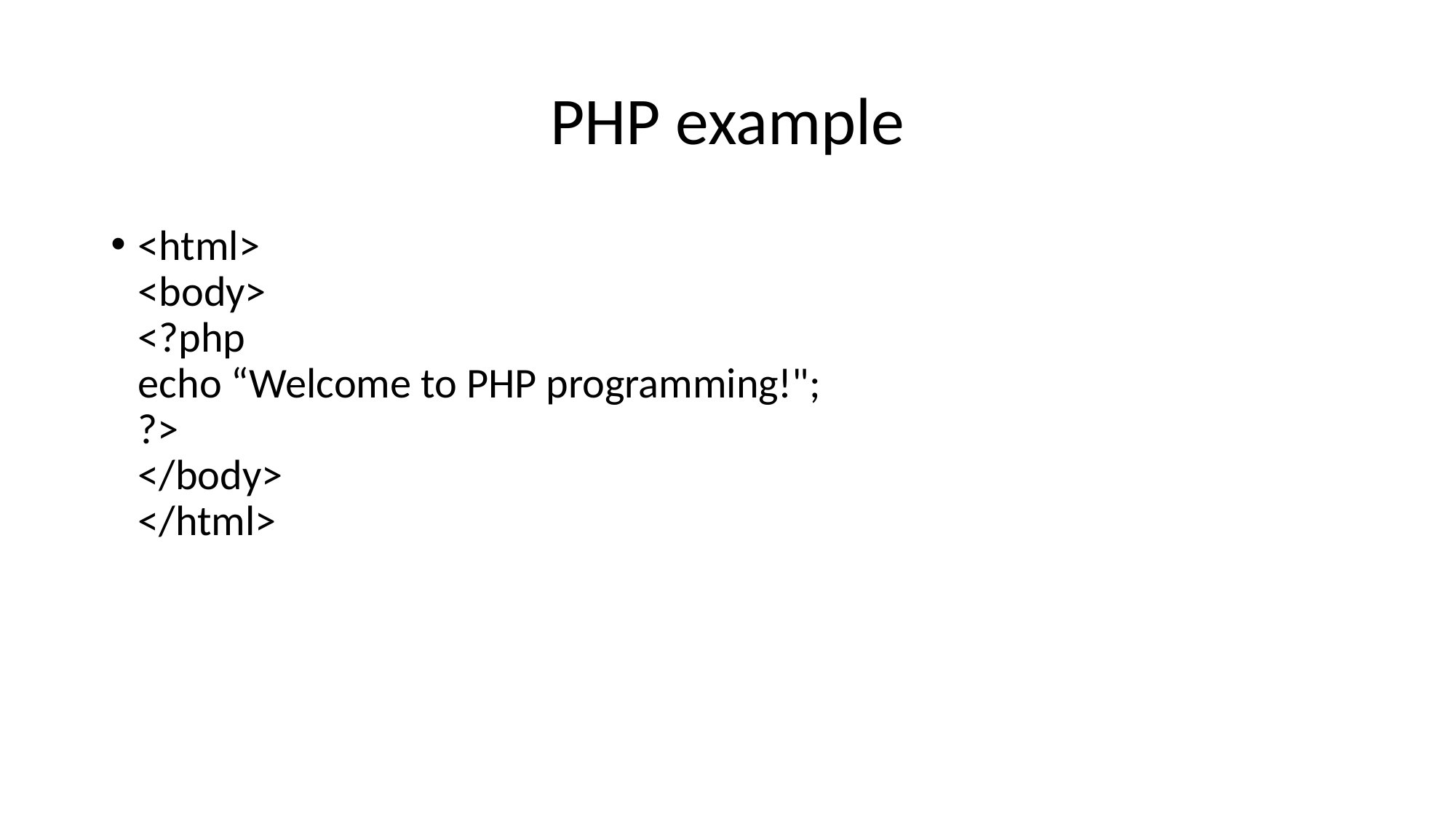

# PHP example
<html>
<body>
<?php
echo “Welcome to PHP programming!";
?>
</body>
</html>